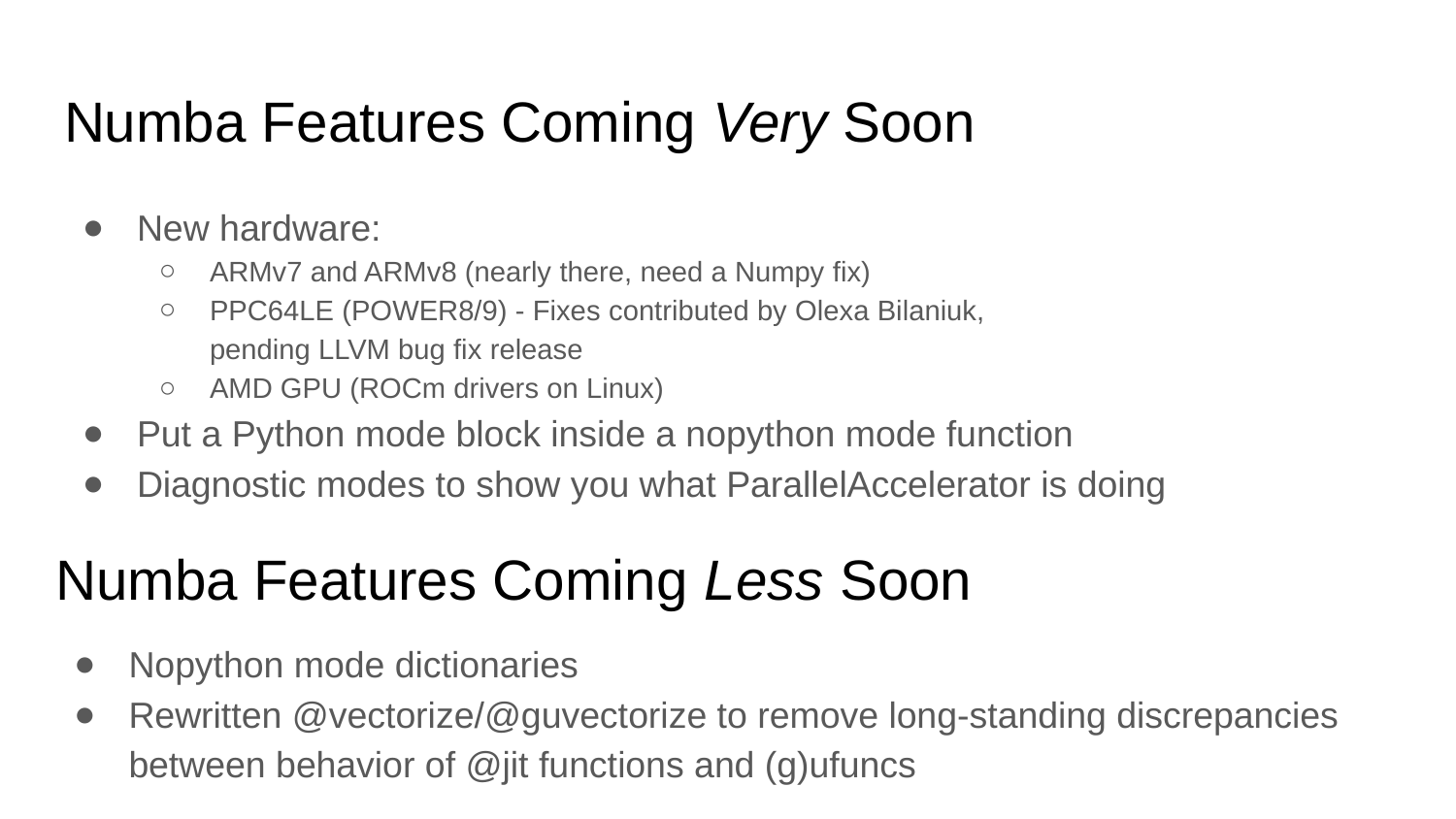

# Numba Features Coming Very Soon
New hardware:
ARMv7 and ARMv8 (nearly there, need a Numpy fix)
PPC64LE (POWER8/9) - Fixes contributed by Olexa Bilaniuk,
pending LLVM bug fix release
AMD GPU (ROCm drivers on Linux)
Put a Python mode block inside a nopython mode function
Diagnostic modes to show you what ParallelAccelerator is doing
Numba Features Coming Less Soon
Nopython mode dictionaries
Rewritten @vectorize/@guvectorize to remove long-standing discrepancies between behavior of @jit functions and (g)ufuncs